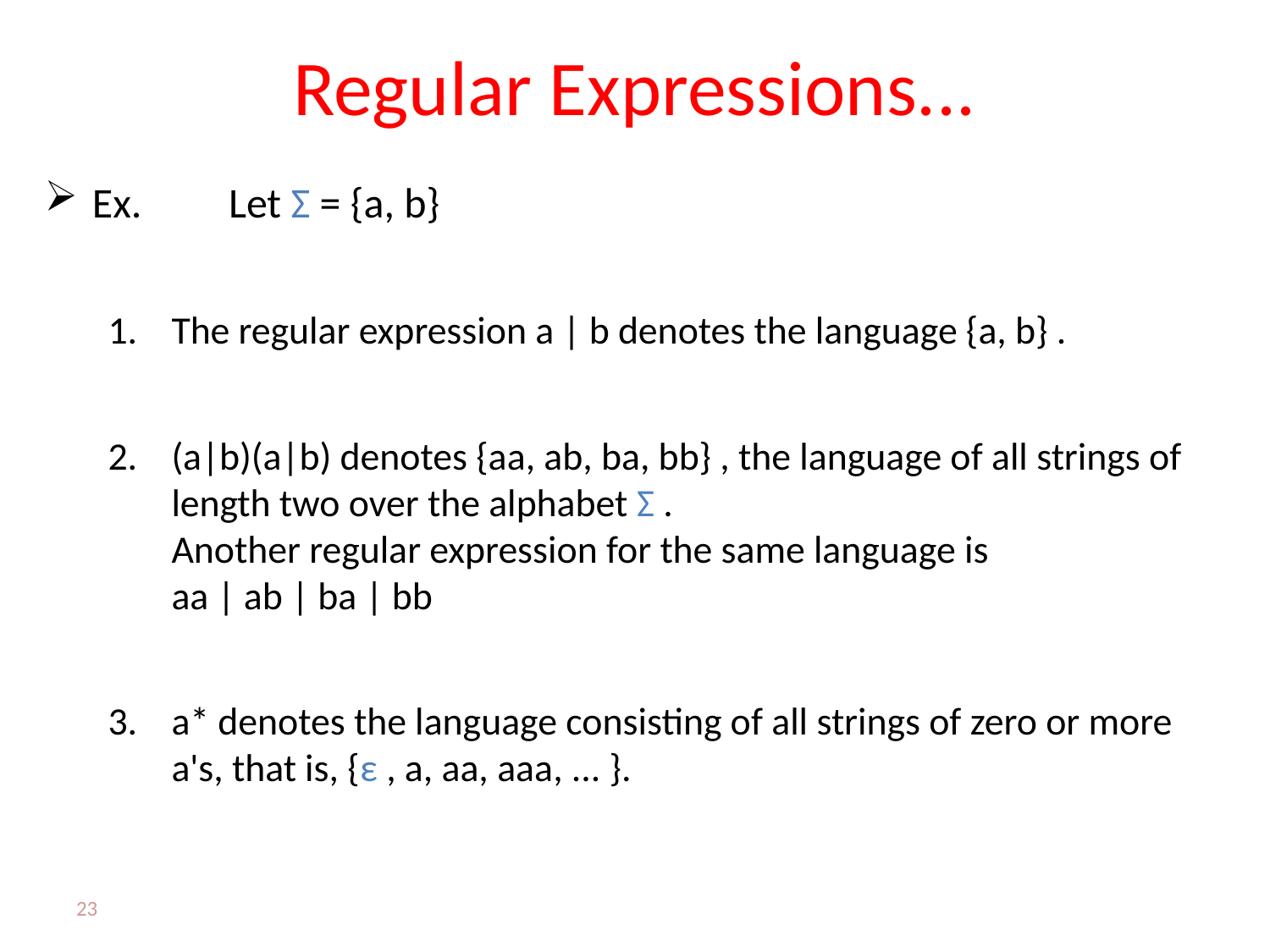

# Regular Expressions...
Ex.	 Let Σ = {a, b}

The regular expression a | b denotes the language {a, b} .

(a|b)(a|b) denotes {aa, ab, ba, bb} , the language of all strings of length two over the alphabet Σ .
Another regular expression for the same language is
aa | ab | ba | bb

a* denotes the language consisting of all strings of zero or more a's, that is, {ε , a, aa, aaa, ... }.
23